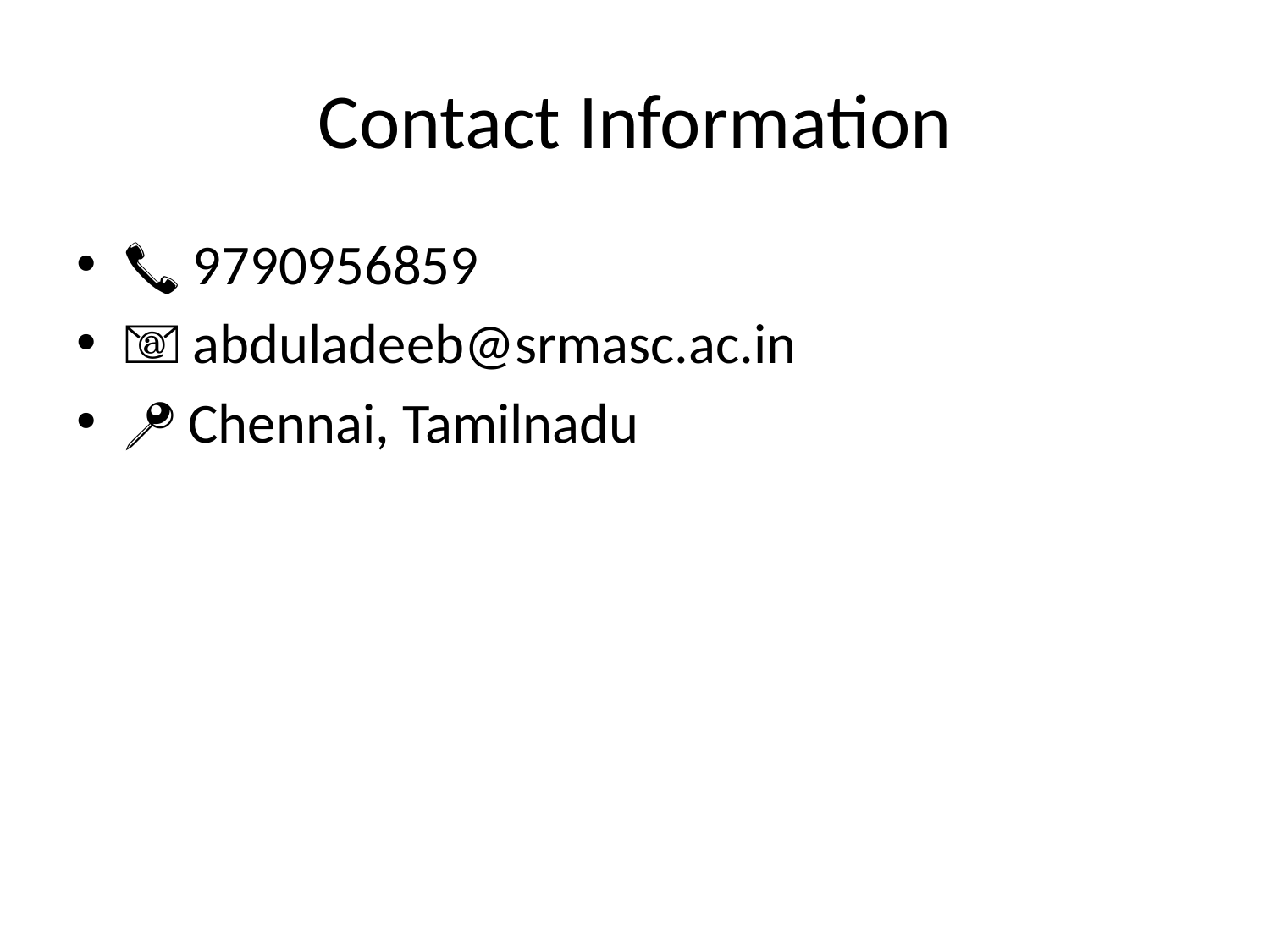

# Contact Information
📞 9790956859
📧 abduladeeb@srmasc.ac.in
📍 Chennai, Tamilnadu